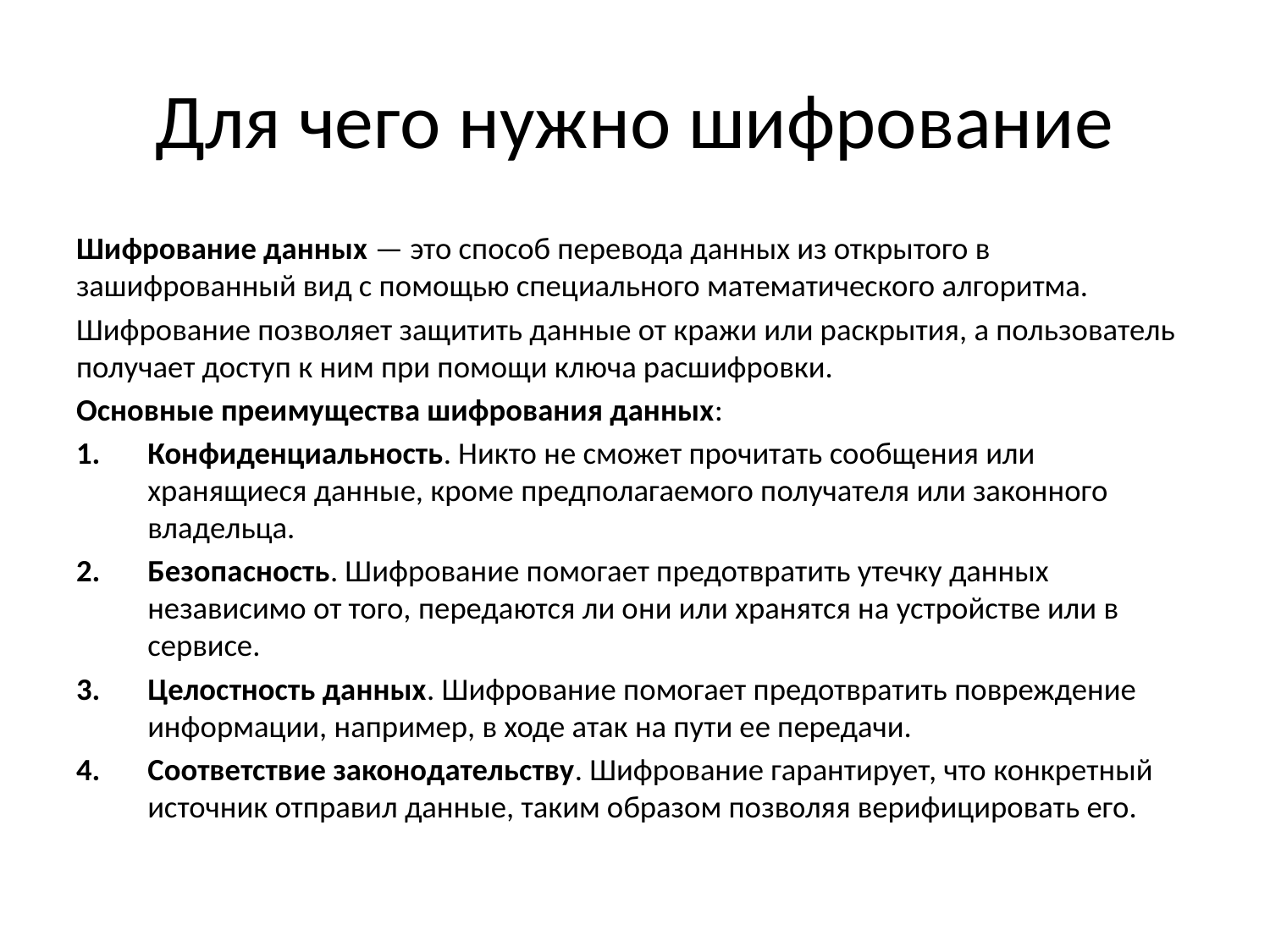

# Для чего нужно шифрование
Шифрование данных — это способ перевода данных из открытого в зашифрованный вид с помощью специального математического алгоритма.
Шифрование позволяет защитить данные от кражи или раскрытия, а пользователь получает доступ к ним при помощи ключа расшифровки.
Основные преимущества шифрования данных:
Конфиденциальность. Никто не сможет прочитать сообщения или хранящиеся данные, кроме предполагаемого получателя или законного владельца.
Безопасность. Шифрование помогает предотвратить утечку данных независимо от того, передаются ли они или хранятся на устройстве или в сервисе.
Целостность данных. Шифрование помогает предотвратить повреждение информации, например, в ходе атак на пути ее передачи.
Соответствие законодательству. Шифрование гарантирует, что конкретный источник отправил данные, таким образом позволяя верифицировать его.